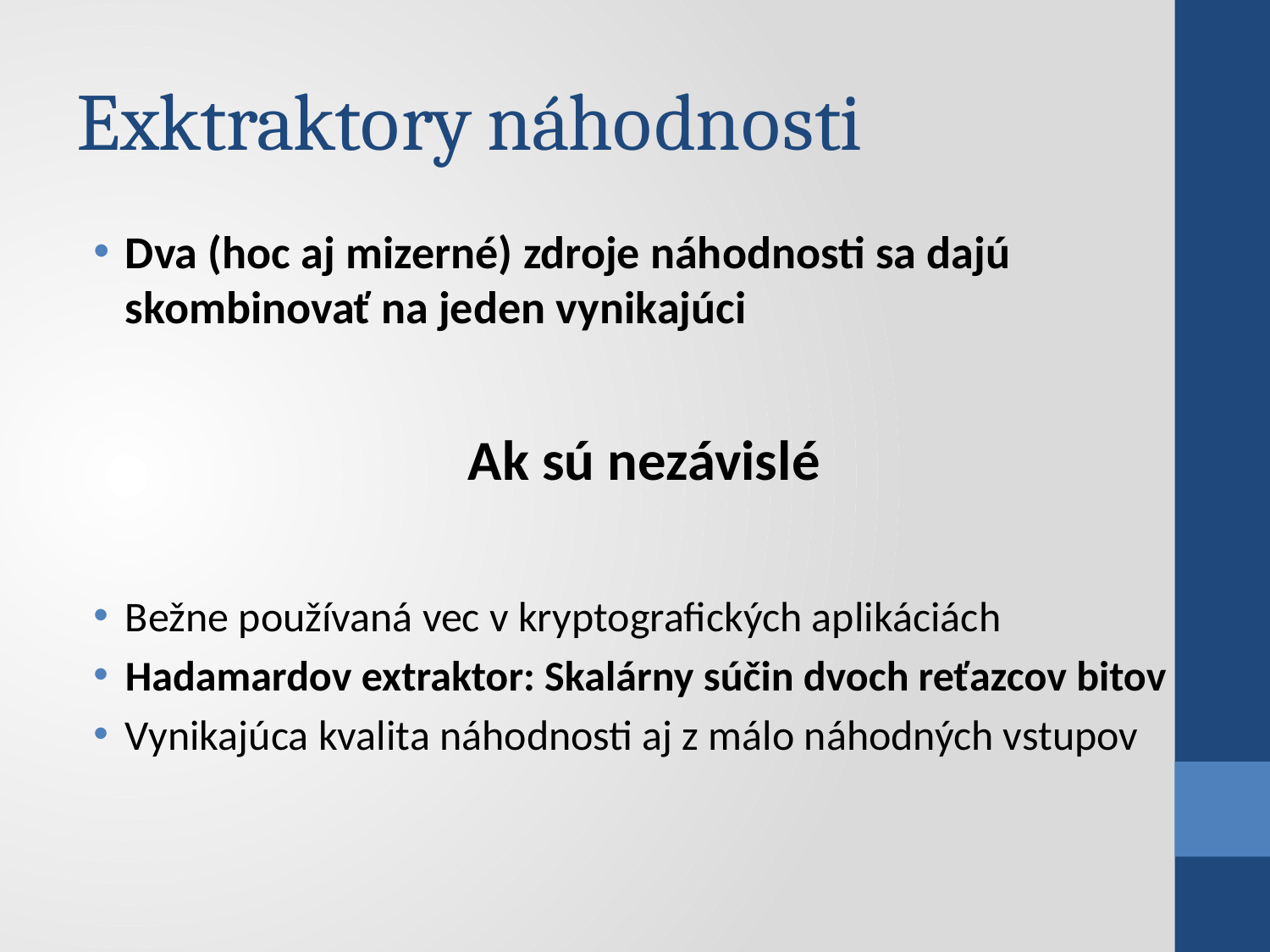

# Exktraktory náhodnosti
Dva (hoc aj mizerné) zdroje náhodnosti sa dajú skombinovať na jeden vynikajúci

Ak sú nezávislé

Bežne používaná vec v kryptografických aplikáciách
Hadamardov extraktor: Skalárny súčin dvoch reťazcov bitov
Vynikajúca kvalita náhodnosti aj z málo náhodných vstupov